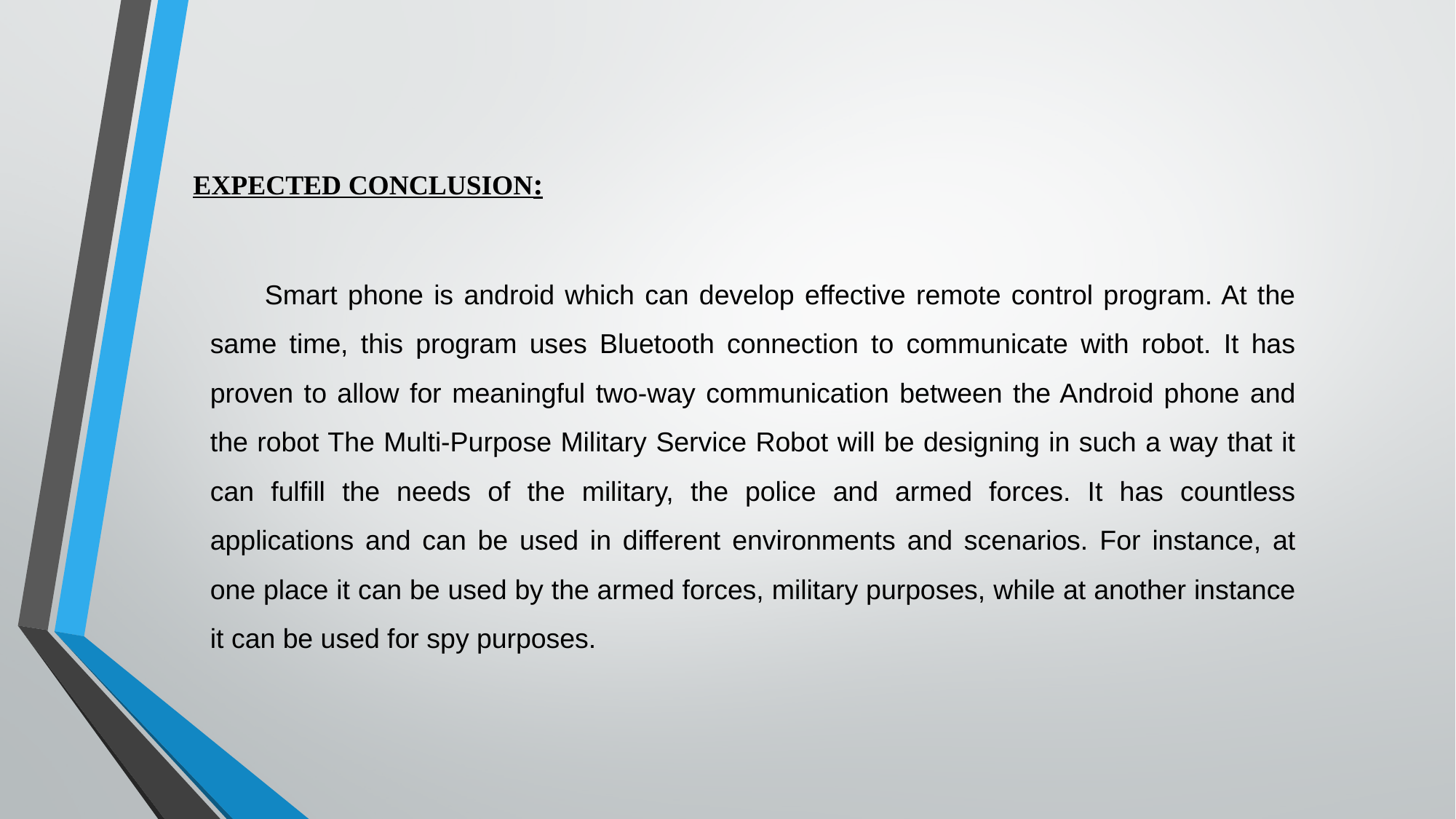

EXPECTED CONCLUSION:

Smart phone is android which can develop effective remote control program. At the same time, this program uses Bluetooth connection to communicate with robot. It has proven to allow for meaningful two-way communication between the Android phone and the robot The Multi-Purpose Military Service Robot will be designing in such a way that it can fulfill the needs of the military, the police and armed forces. It has countless applications and can be used in different environments and scenarios. For instance, at one place it can be used by the armed forces, military purposes, while at another instance it can be used for spy purposes.